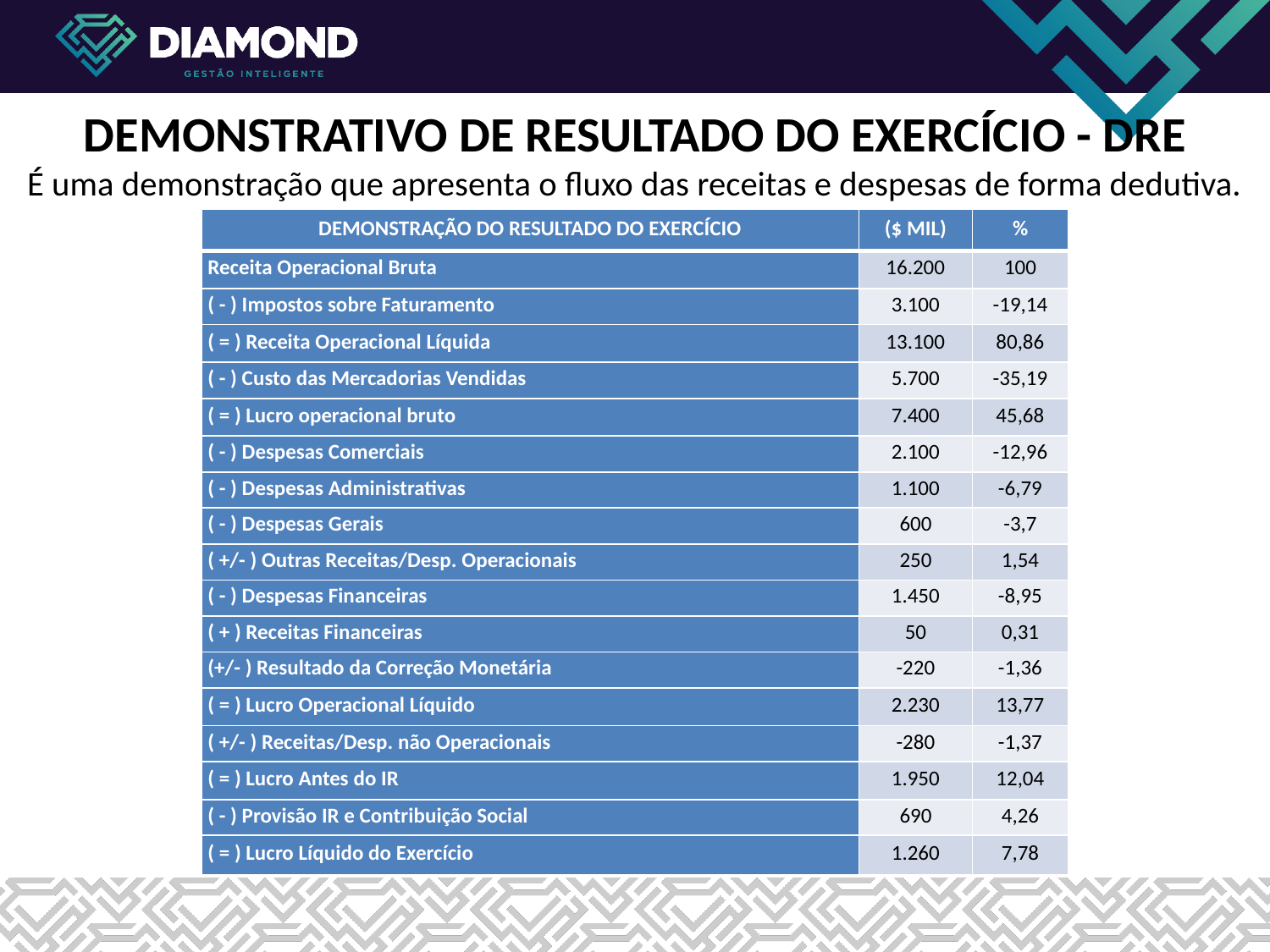

DEMONSTRATIVO DE RESULTADO DO EXERCÍCIO - DRE
É uma demonstração que apresenta o fluxo das receitas e despesas de forma dedutiva.
| DEMONSTRAÇÃO DO RESULTADO DO EXERCÍCIO | ($ MIL) | % |
| --- | --- | --- |
| Receita Operacional Bruta | 16.200 | 100 |
| ( - ) Impostos sobre Faturamento | 3.100 | -19,14 |
| ( = ) Receita Operacional Líquida | 13.100 | 80,86 |
| ( - ) Custo das Mercadorias Vendidas | 5.700 | -35,19 |
| ( = ) Lucro operacional bruto | 7.400 | 45,68 |
| ( - ) Despesas Comerciais | 2.100 | -12,96 |
| ( - ) Despesas Administrativas | 1.100 | -6,79 |
| ( - ) Despesas Gerais | 600 | -3,7 |
| ( +/- ) Outras Receitas/Desp. Operacionais | 250 | 1,54 |
| ( - ) Despesas Financeiras | 1.450 | -8,95 |
| ( + ) Receitas Financeiras | 50 | 0,31 |
| (+/- ) Resultado da Correção Monetária | -220 | -1,36 |
| ( = ) Lucro Operacional Líquido | 2.230 | 13,77 |
| ( +/- ) Receitas/Desp. não Operacionais | -280 | -1,37 |
| ( = ) Lucro Antes do IR | 1.950 | 12,04 |
| ( - ) Provisão IR e Contribuição Social | 690 | 4,26 |
| ( = ) Lucro Líquido do Exercício | 1.260 | 7,78 |